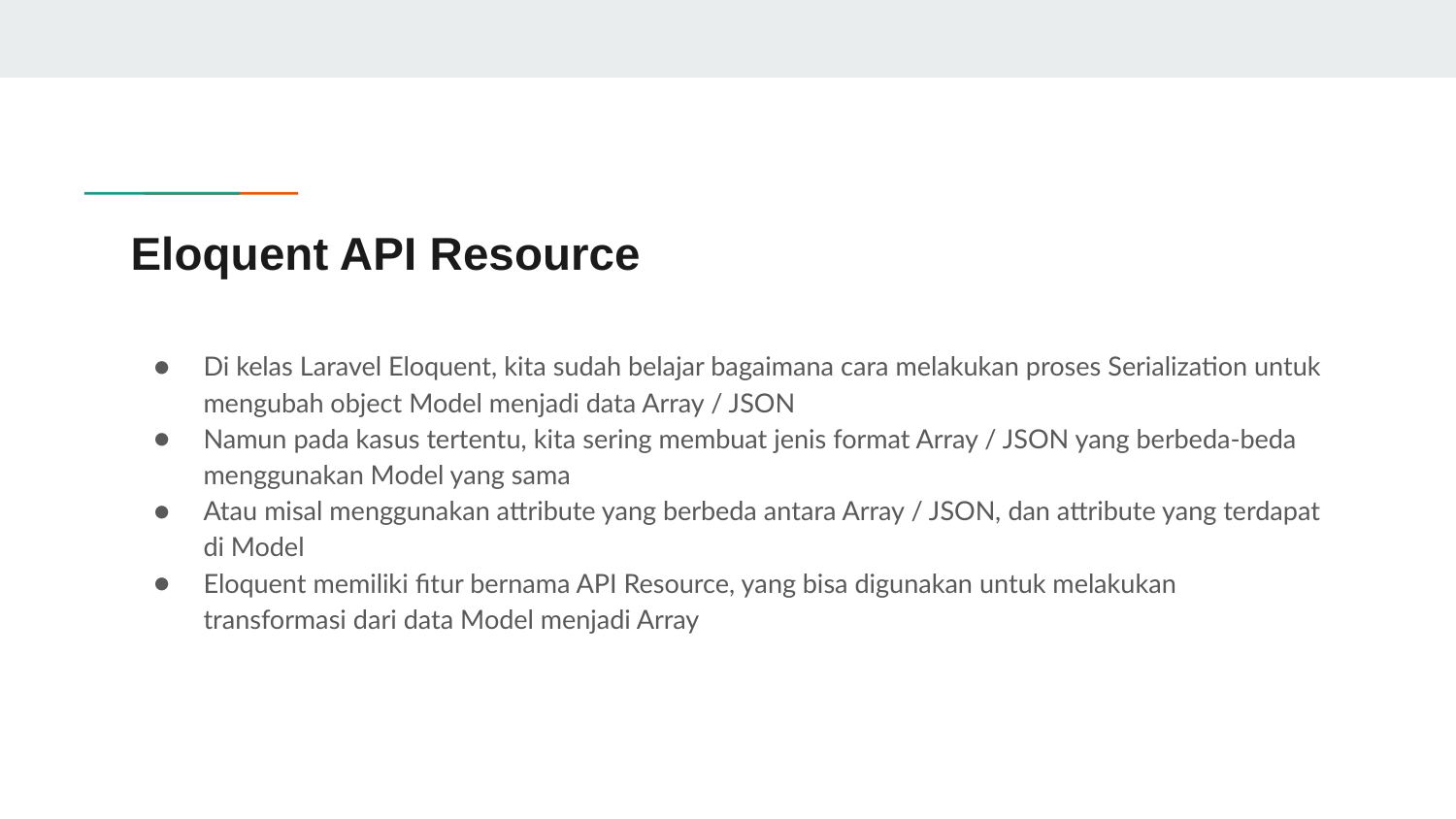

# Eloquent API Resource
Di kelas Laravel Eloquent, kita sudah belajar bagaimana cara melakukan proses Serialization untuk mengubah object Model menjadi data Array / JSON
Namun pada kasus tertentu, kita sering membuat jenis format Array / JSON yang berbeda-beda menggunakan Model yang sama
Atau misal menggunakan attribute yang berbeda antara Array / JSON, dan attribute yang terdapat di Model
Eloquent memiliki fitur bernama API Resource, yang bisa digunakan untuk melakukan transformasi dari data Model menjadi Array